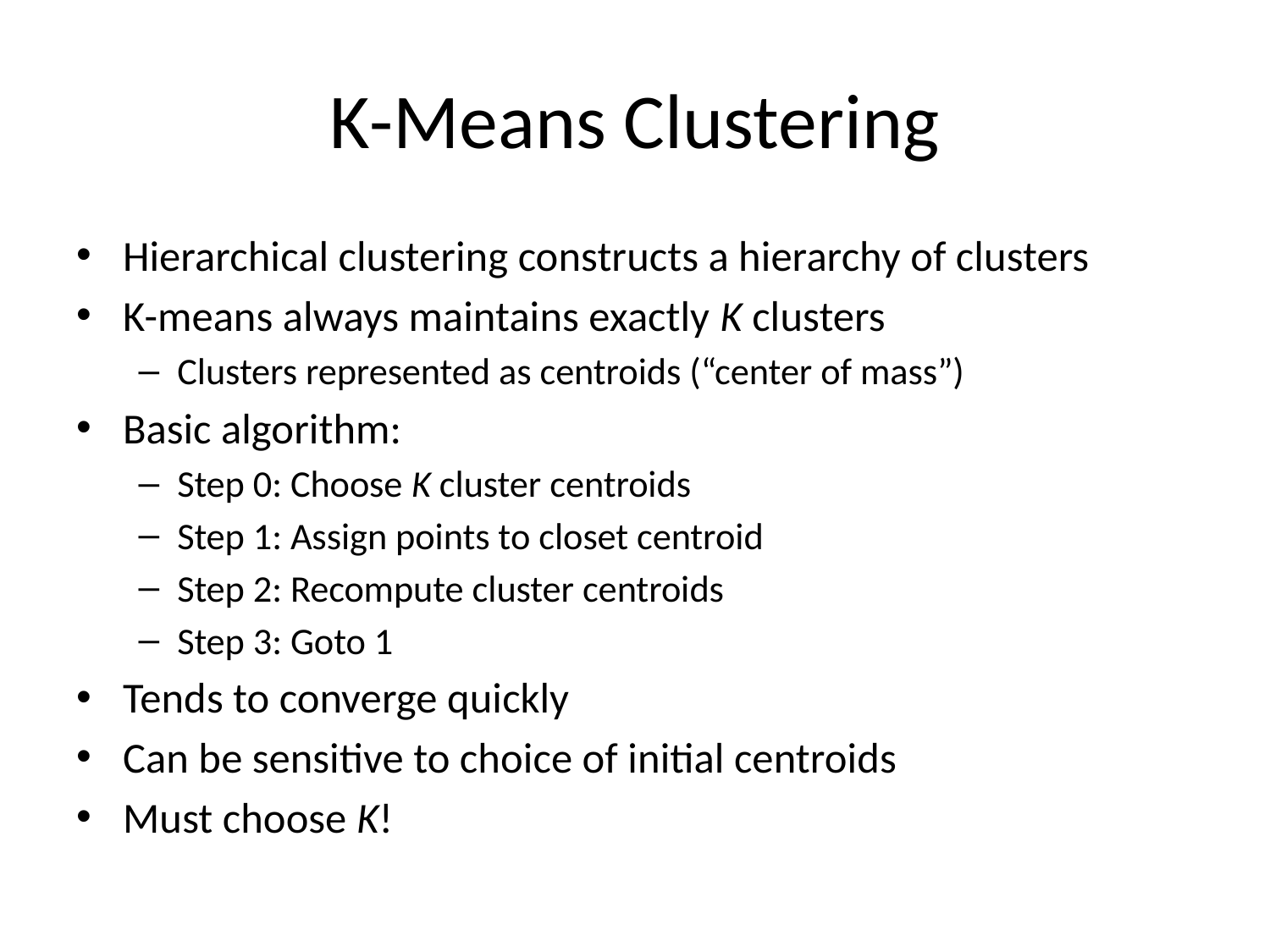

# K-Means Clustering
Hierarchical clustering constructs a hierarchy of clusters
K-means always maintains exactly K clusters
Clusters represented as centroids (“center of mass”)
Basic algorithm:
Step 0: Choose K cluster centroids
Step 1: Assign points to closet centroid
Step 2: Recompute cluster centroids
Step 3: Goto 1
Tends to converge quickly
Can be sensitive to choice of initial centroids
Must choose K!